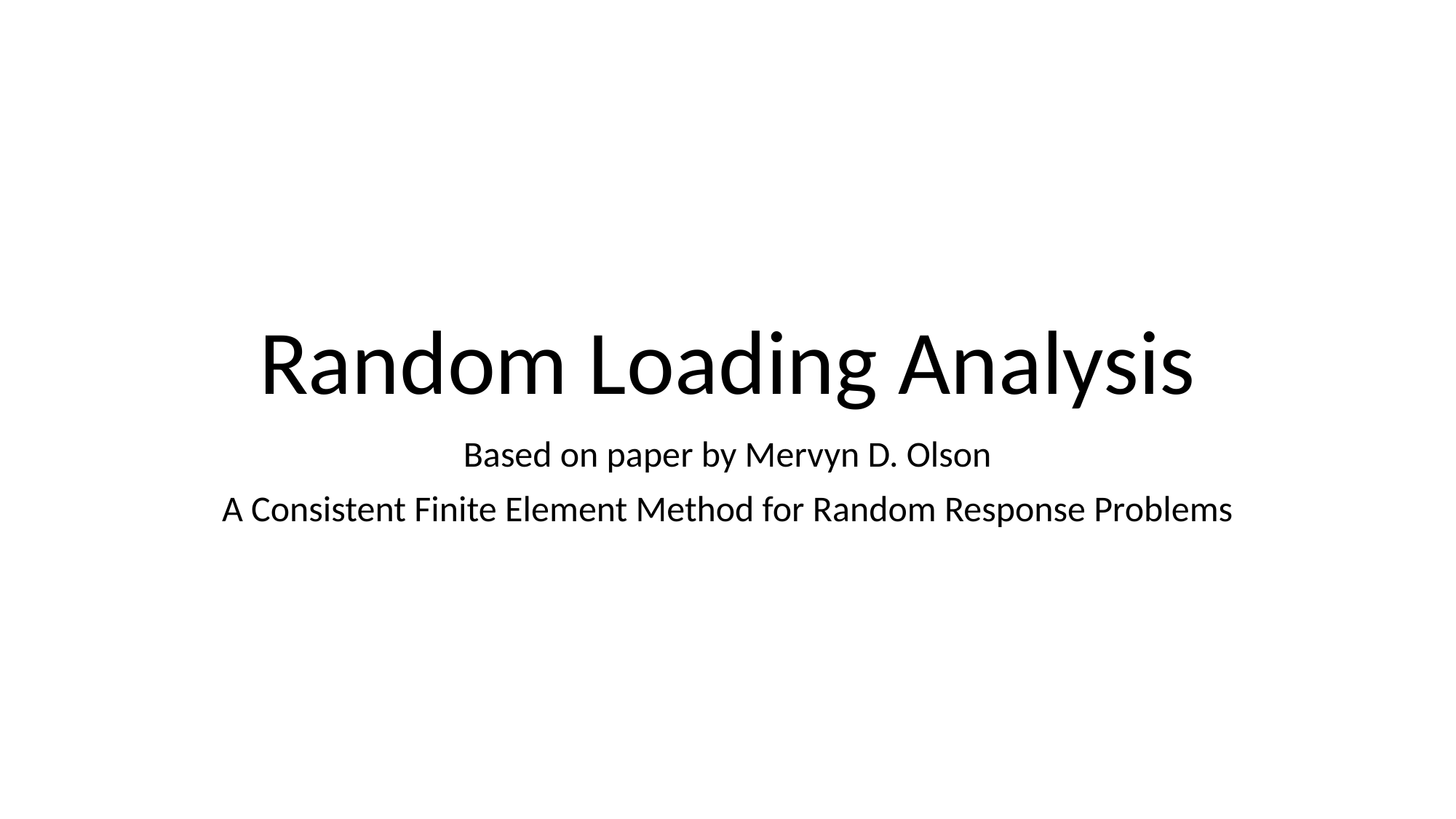

# Random Loading Analysis
Based on paper by Mervyn D. Olson
A Consistent Finite Element Method for Random Response Problems